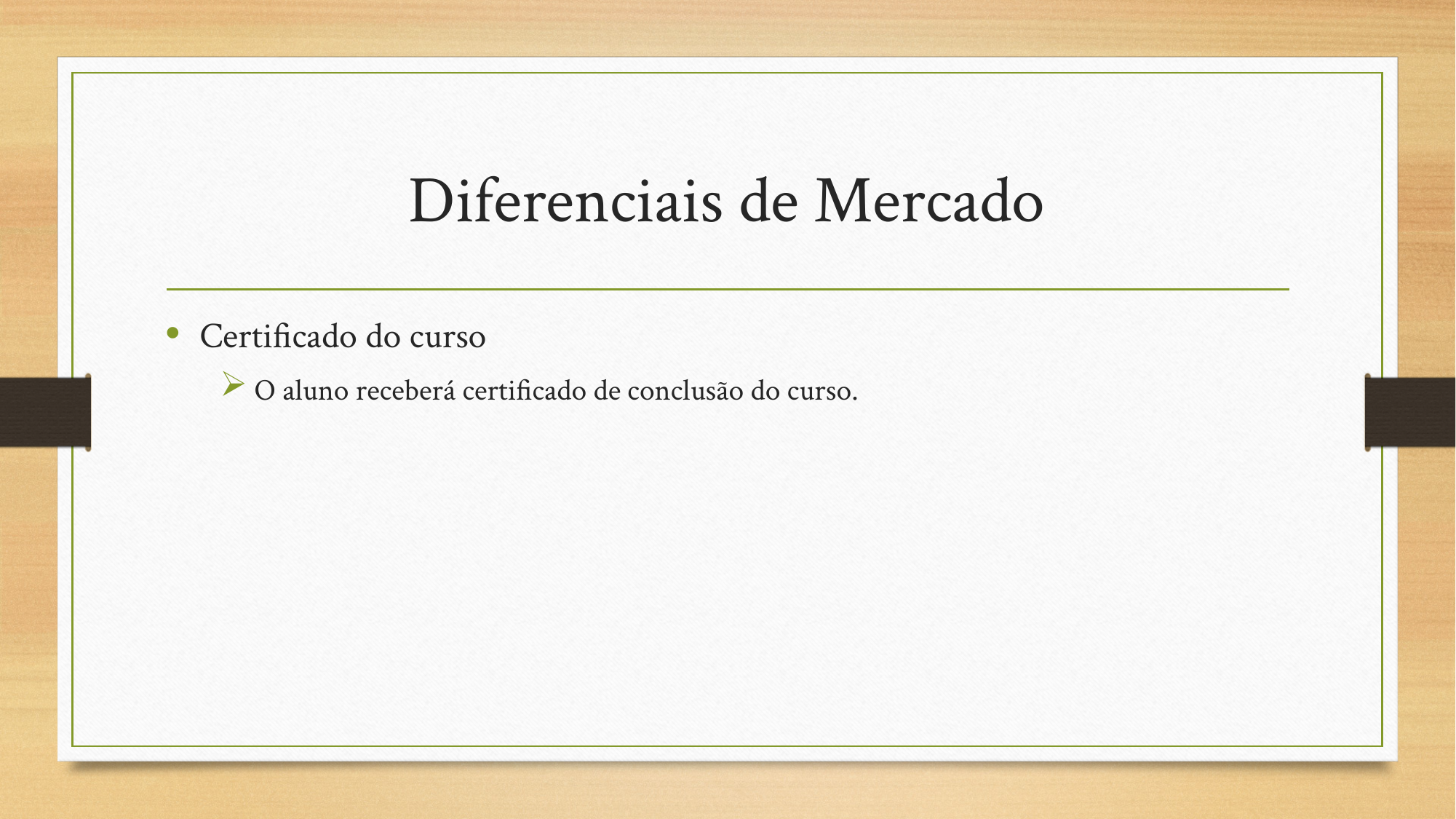

# Diferenciais de Mercado
Certificado do curso
O aluno receberá certificado de conclusão do curso.